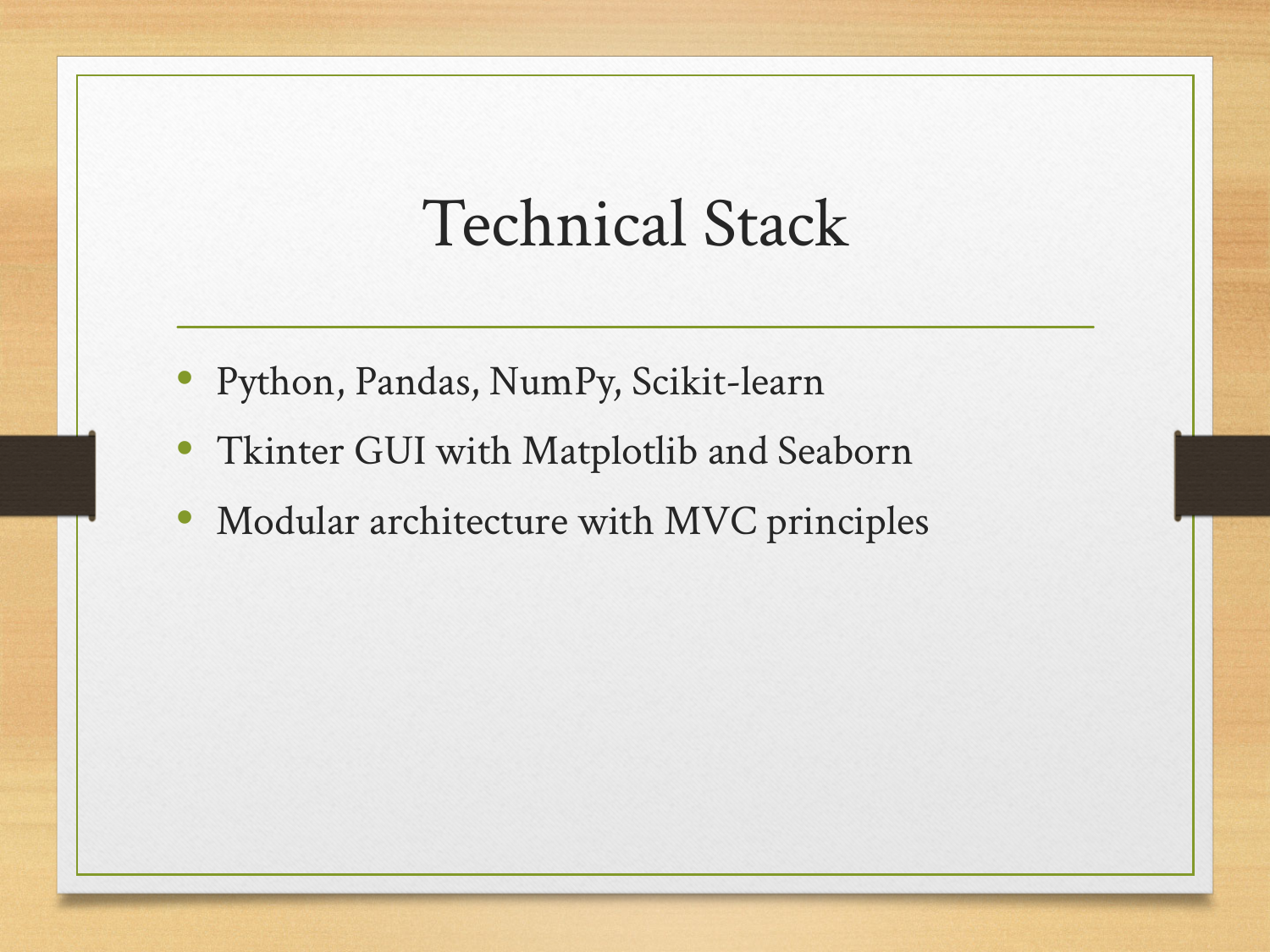

# Technical Stack
Python, Pandas, NumPy, Scikit-learn
Tkinter GUI with Matplotlib and Seaborn
Modular architecture with MVC principles